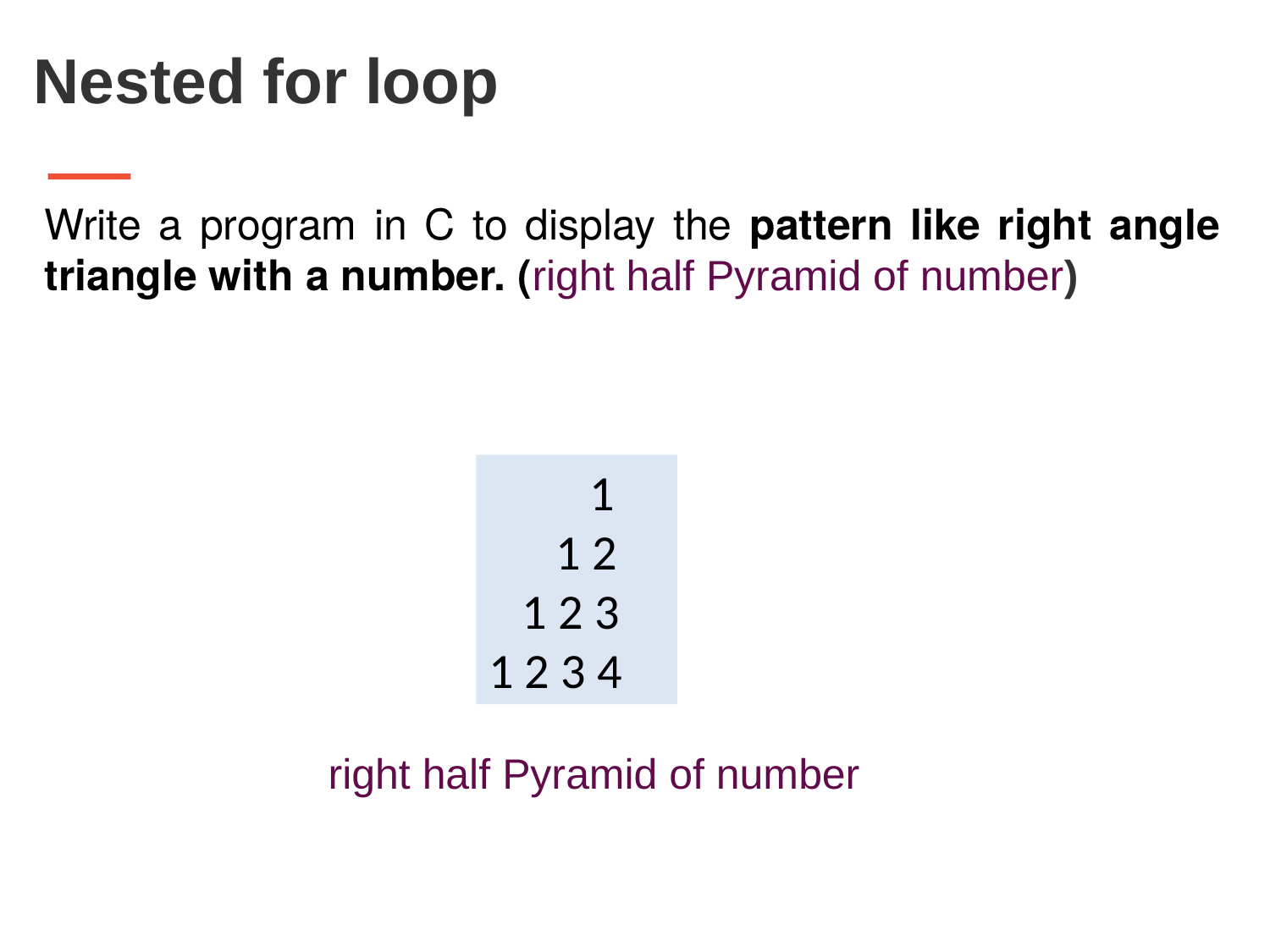

Nested for loop

Write a program in C to display the pattern like right angle triangle with a number. (right half Pyramid of number)
         1
      1 2
   1 2 3
1 2 3 4
right half Pyramid of number